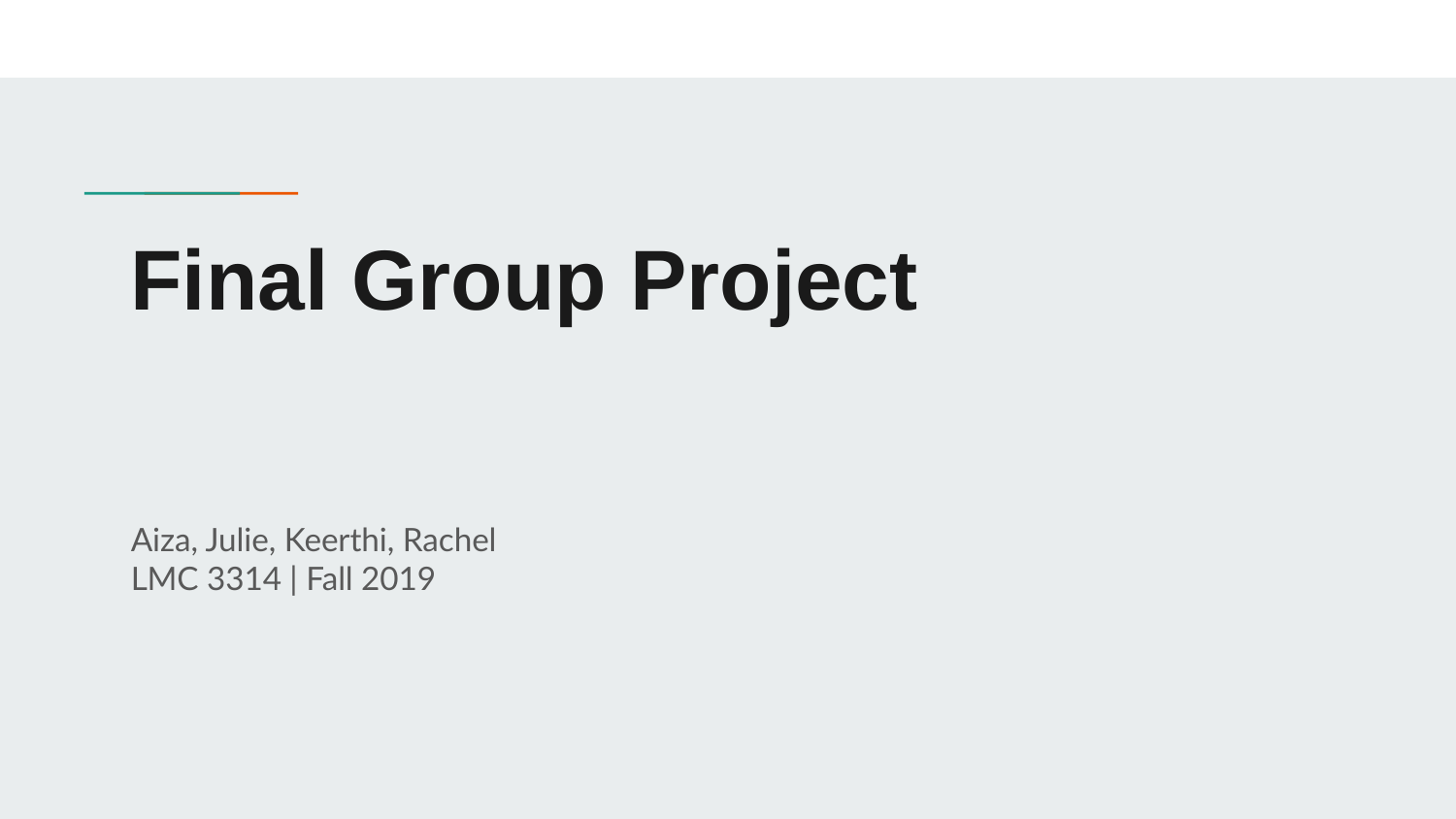

# Final Group Project
Aiza, Julie, Keerthi, Rachel
LMC 3314 | Fall 2019